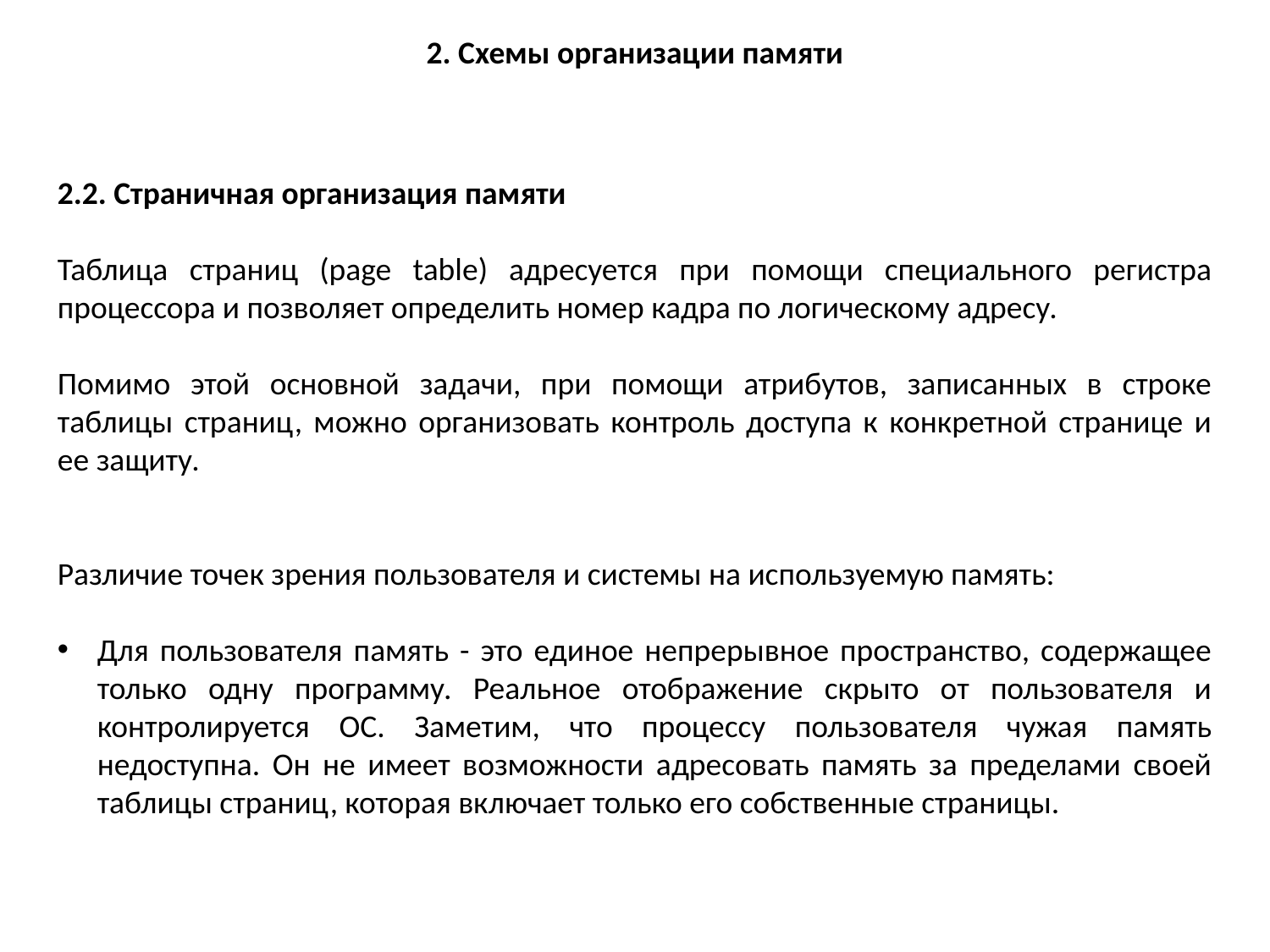

2. Схемы организации памяти
2.2. Страничная организация памяти

Таблица страниц (page table) адресуется при помощи специального регистра процессора и позволяет определить номер кадра по логическому адресу.

Помимо этой основной задачи, при помощи атрибутов, записанных в строке таблицы страниц, можно организовать контроль доступа к конкретной странице и ее защиту.

Различие точек зрения пользователя и системы на используемую память:

Для пользователя память - это единое непрерывное пространство, содержащее только одну программу. Реальное отображение скрыто от пользователя и контролируется ОС. Заметим, что процессу пользователя чужая память недоступна. Он не имеет возможности адресовать память за пределами своей таблицы страниц, которая включает только его собственные страницы.